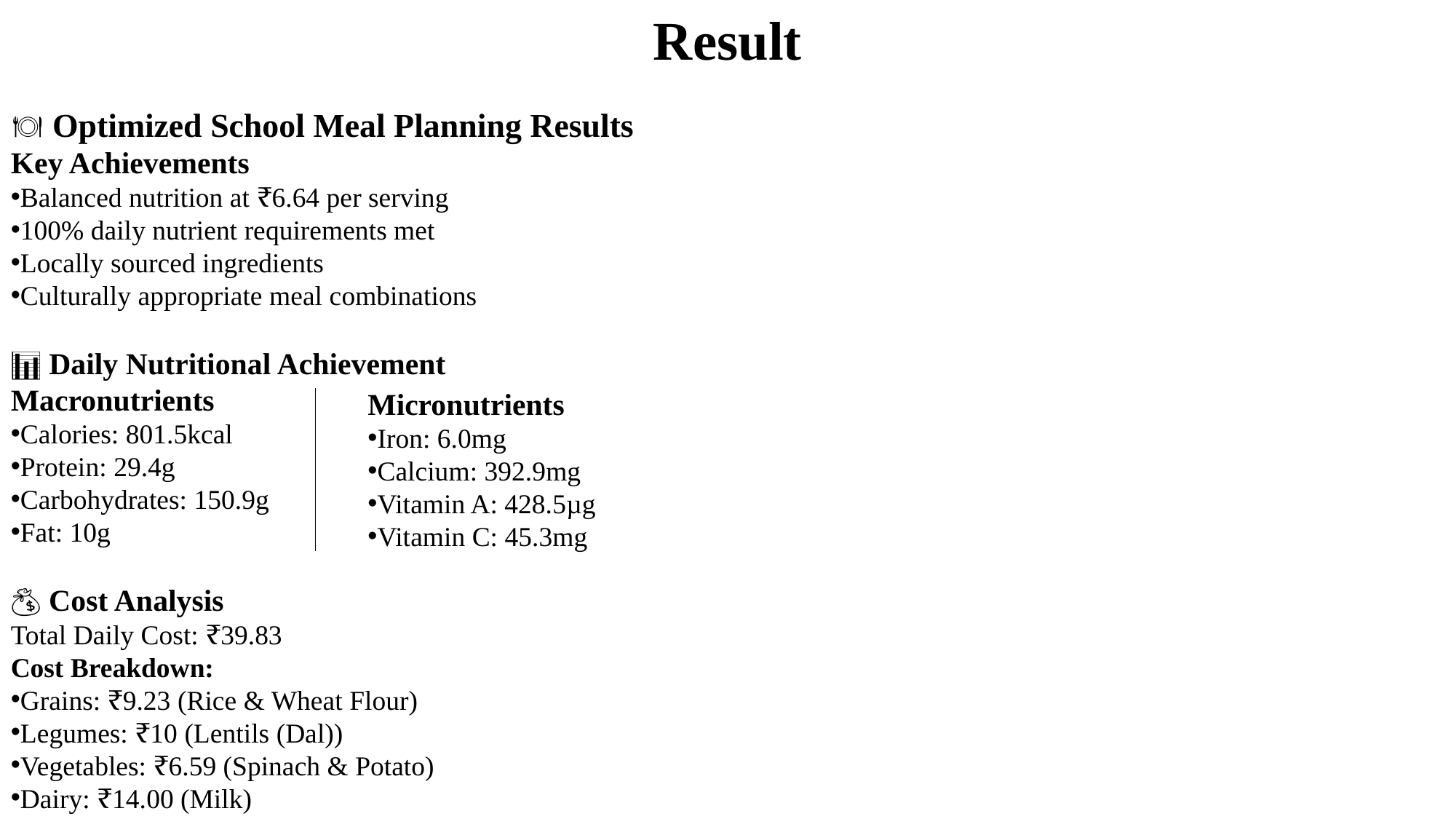

Result

🍽️ Optimized School Meal Planning Results
Key Achievements
Balanced nutrition at ₹6.64 per serving
100% daily nutrient requirements met
Locally sourced ingredients
Culturally appropriate meal combinations

📊 Daily Nutritional Achievement
Macronutrients
Calories: 801.5kcal
Protein: 29.4g
Carbohydrates: 150.9g
Fat: 10g

💰 Cost Analysis
Total Daily Cost: ₹39.83
Cost Breakdown:
Grains: ₹9.23 (Rice & Wheat Flour)
Legumes: ₹10 (Lentils (Dal))
Vegetables: ₹6.59 (Spinach & Potato)
Dairy: ₹14.00 (Milk)

Micronutrients
Iron: 6.0mg
Calcium: 392.9mg
Vitamin A: 428.5µg
Vitamin C: 45.3mg